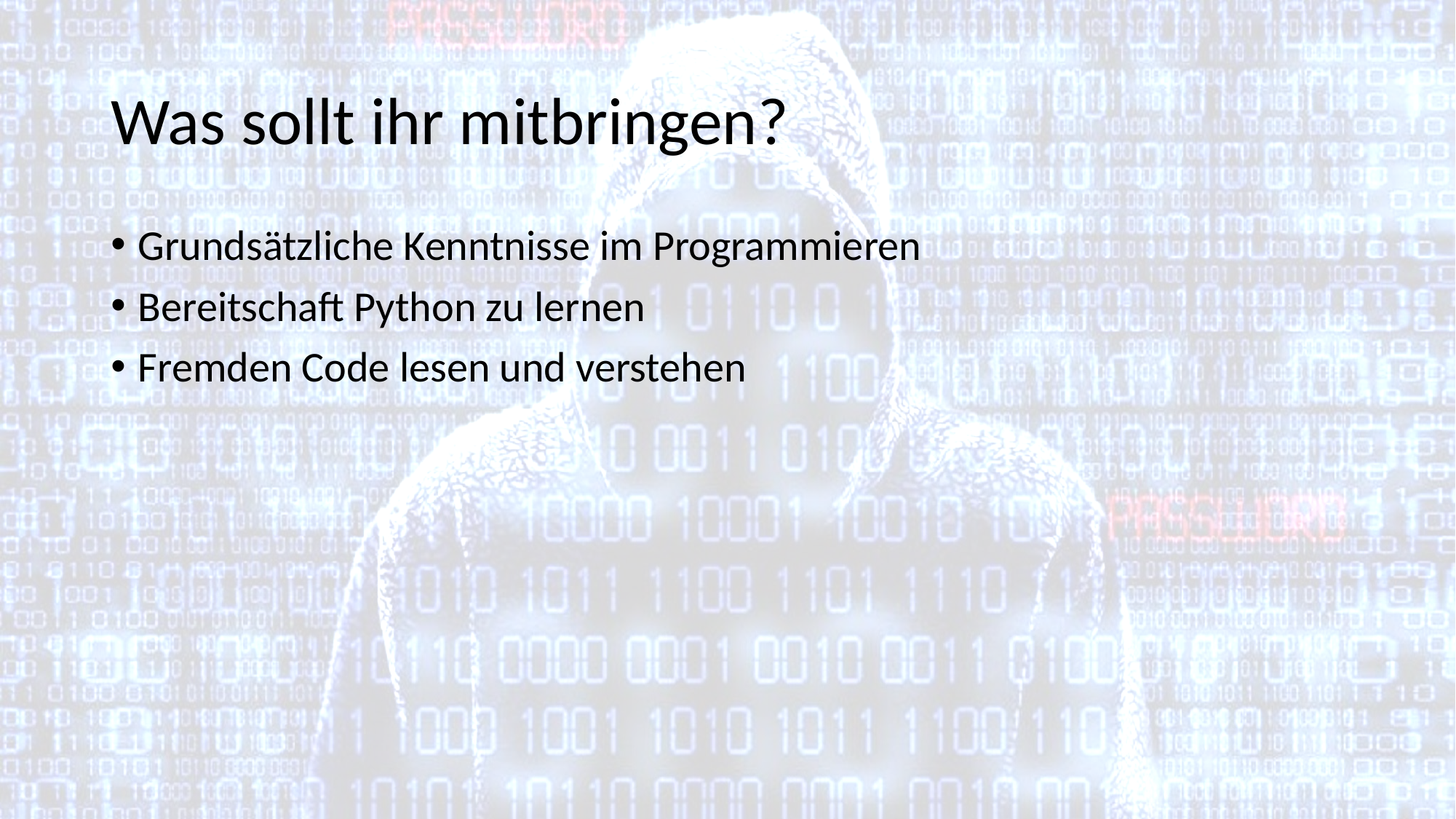

# Was sollt ihr mitbringen?
Grundsätzliche Kenntnisse im Programmieren
Bereitschaft Python zu lernen
Fremden Code lesen und verstehen